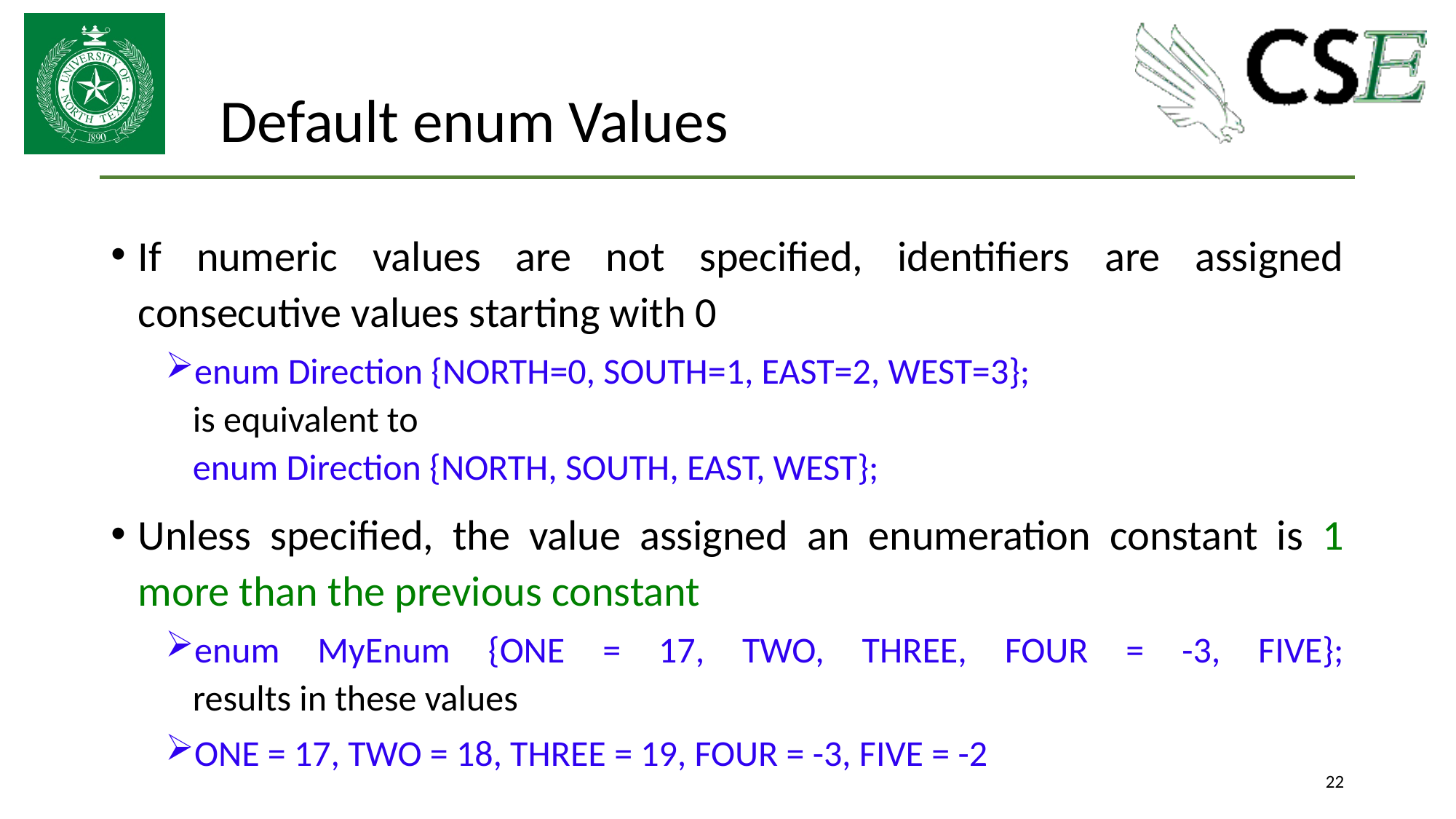

# Default enum Values
If numeric values are not specified, identifiers are assigned consecutive values starting with 0
enum Direction {NORTH=0, SOUTH=1, EAST=2, WEST=3};
is equivalent to
enum Direction {NORTH, SOUTH, EAST, WEST};
Unless specified, the value assigned an enumeration constant is 1 more than the previous constant
enum MyEnum {ONE = 17, TWO, THREE, FOUR = -3, FIVE};
results in these values
ONE = 17, TWO = 18, THREE = 19, FOUR = -3, FIVE = -2
22